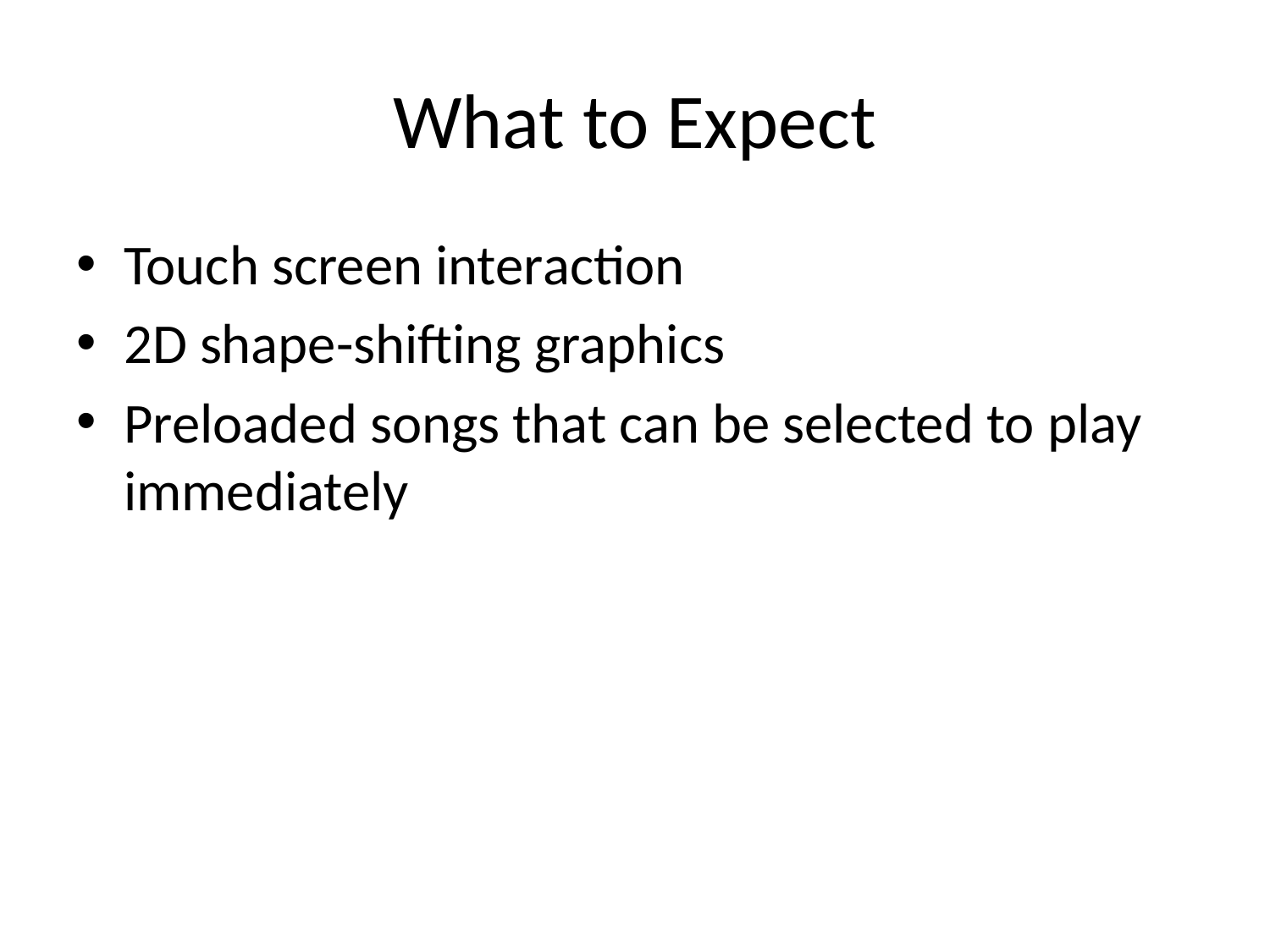

# What to Expect
Touch screen interaction
2D shape-shifting graphics
Preloaded songs that can be selected to play immediately